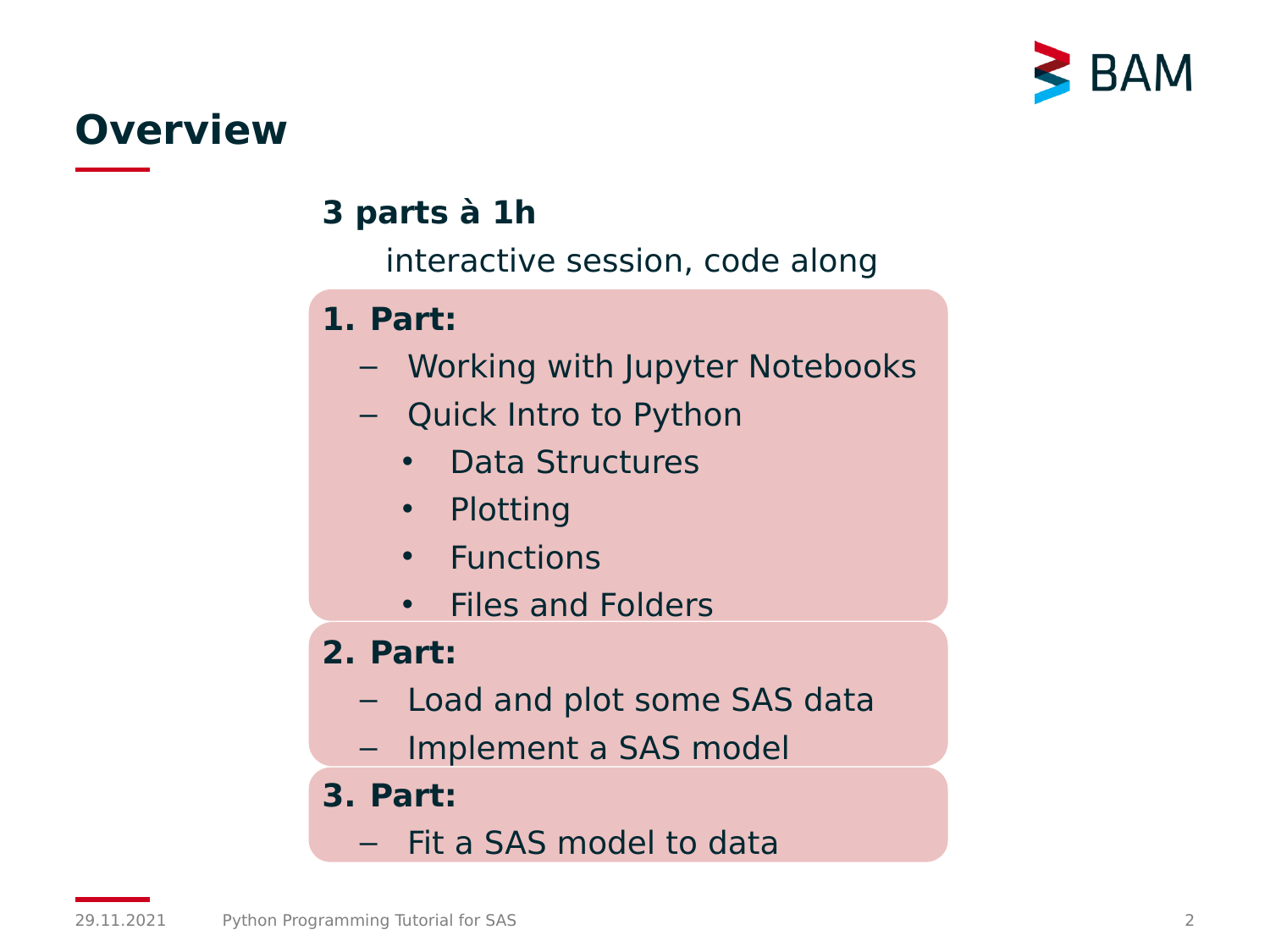

# Overview
3 parts à 1h
interactive session, code along

Part:
Working with Jupyter Notebooks
Quick Intro to Python
Data Structures
Plotting
Functions
Files and Folders
Part:
Load and plot some SAS data
Implement a SAS model
Part:
Fit a SAS model to data

29.11.2021
Python Programming Tutorial for SAS
2